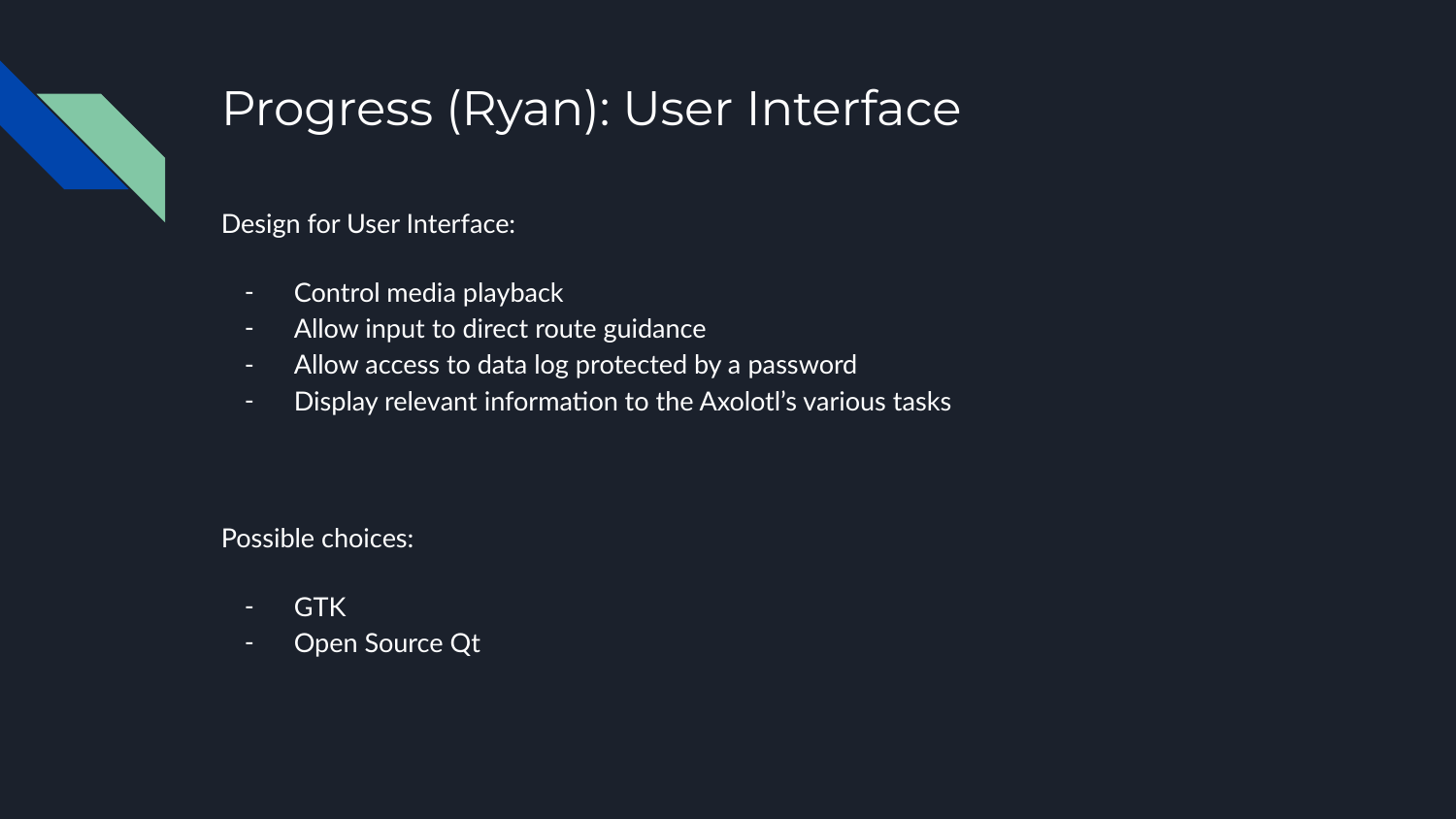

# Progress (Ryan): User Interface
Design for User Interface:
Control media playback
Allow input to direct route guidance
Allow access to data log protected by a password
Display relevant information to the Axolotl’s various tasks

Possible choices:
GTK
Open Source Qt